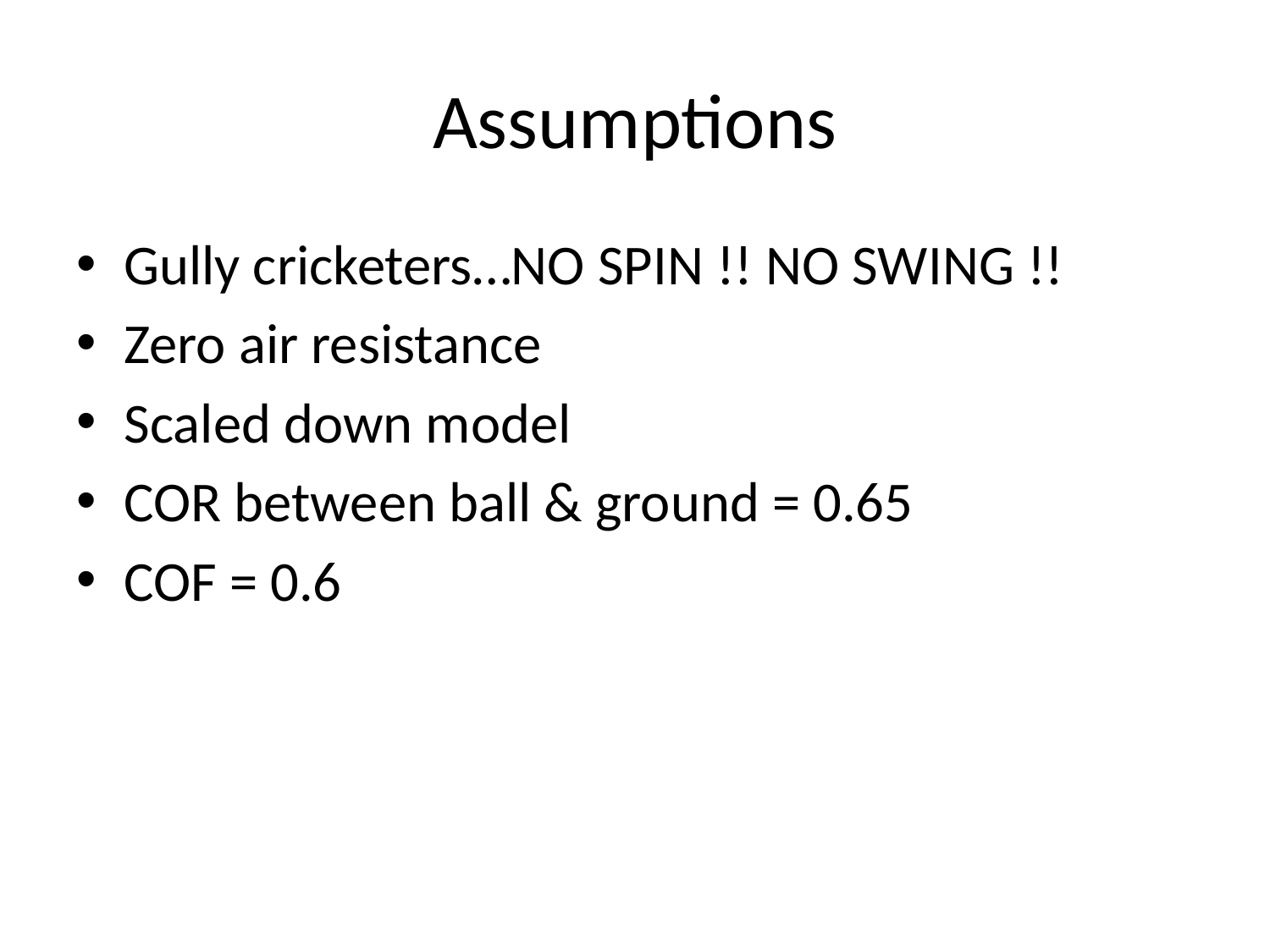

# Assumptions
Gully cricketers…NO SPIN !! NO SWING !!
Zero air resistance
Scaled down model
COR between ball & ground = 0.65
COF = 0.6